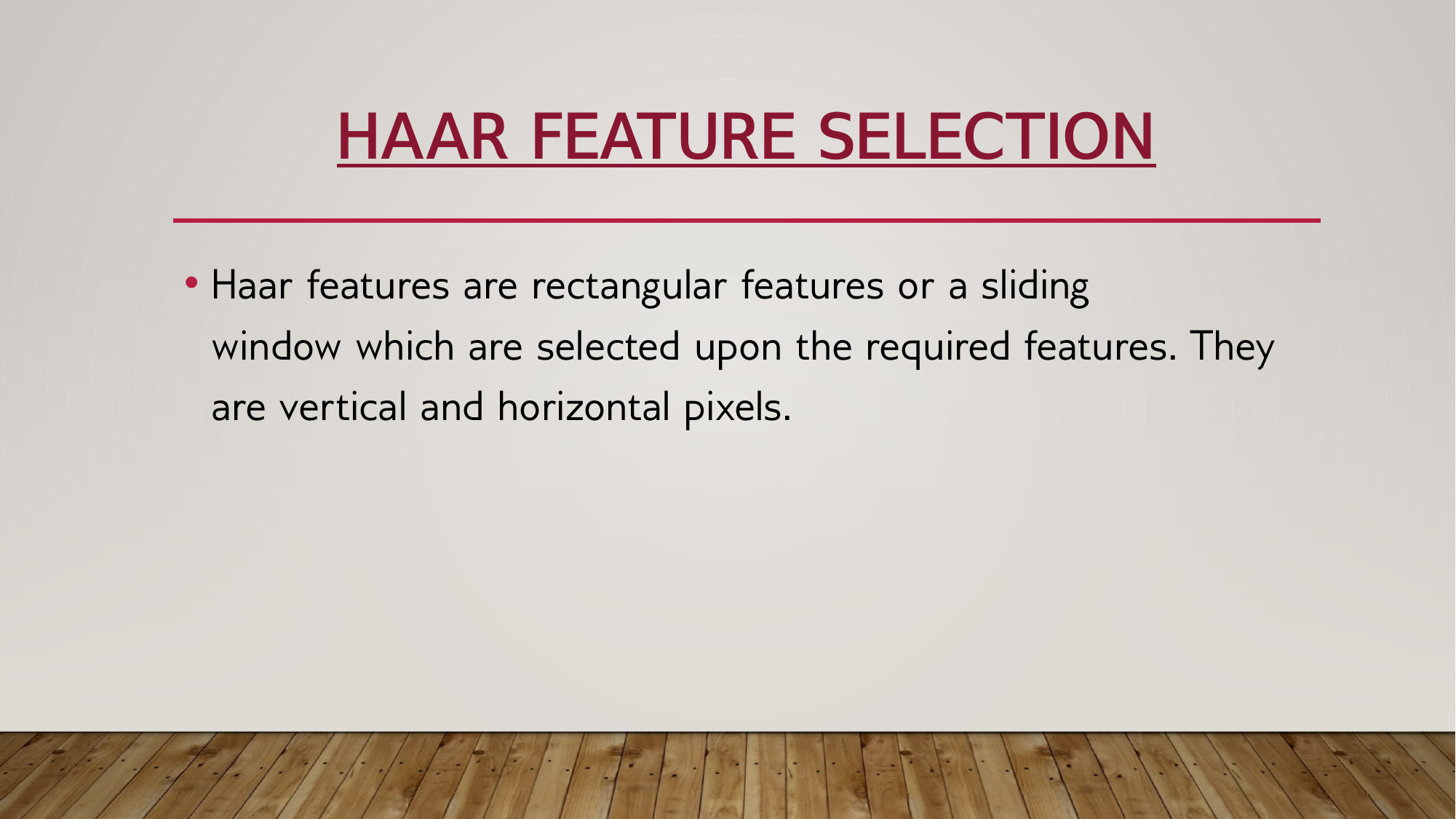

# HAAR FEATURE SELECTION
Haar features are rectangular features or a sliding window which are selected upon the required features. They are vertical and horizontal pixels.